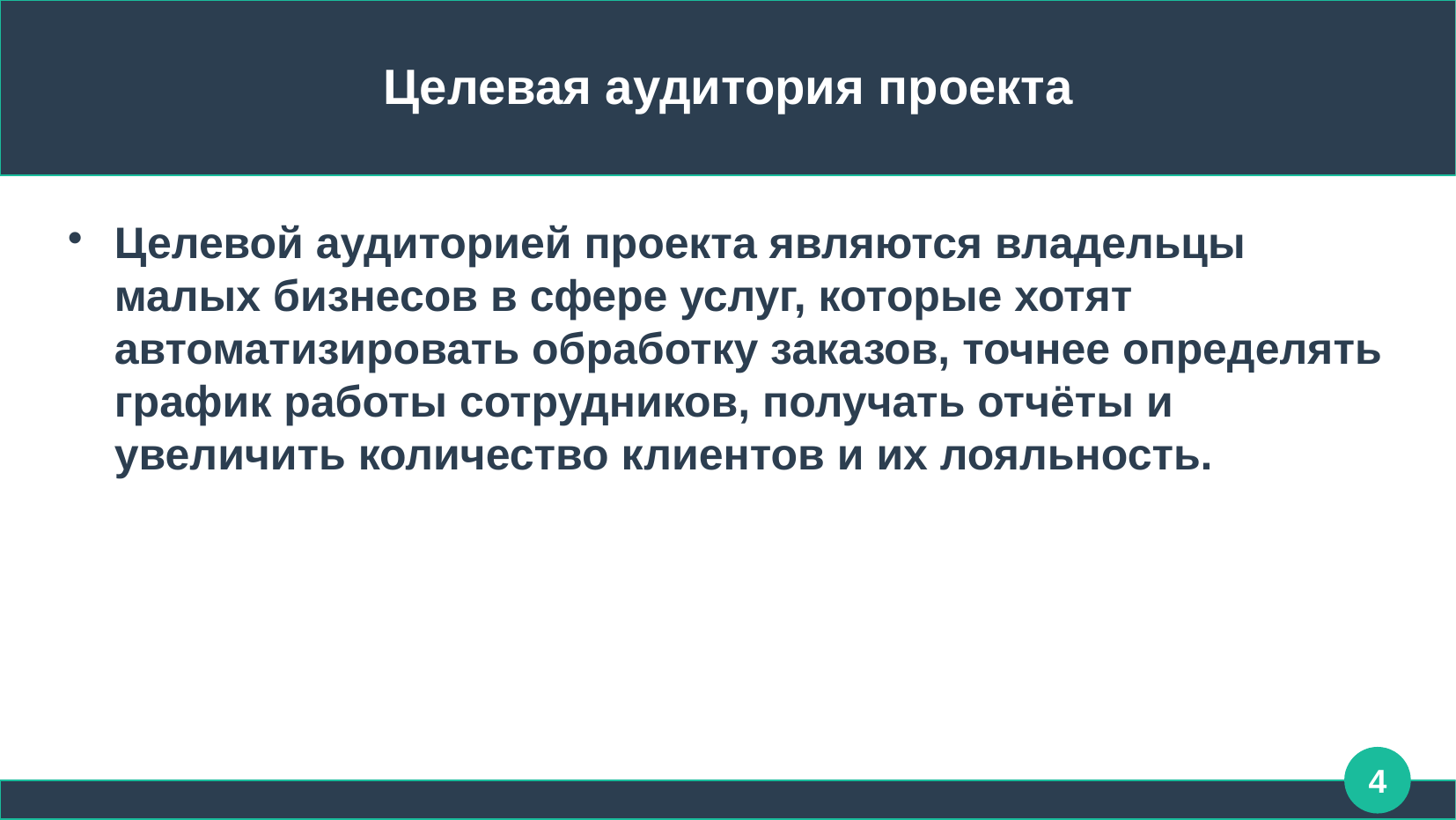

# Целевая аудитория проекта
Целевой аудиторией проекта являются владельцы малых бизнесов в сфере услуг, которые хотят автоматизировать обработку заказов, точнее определять график работы сотрудников, получать отчёты и увеличить количество клиентов и их лояльность.
4